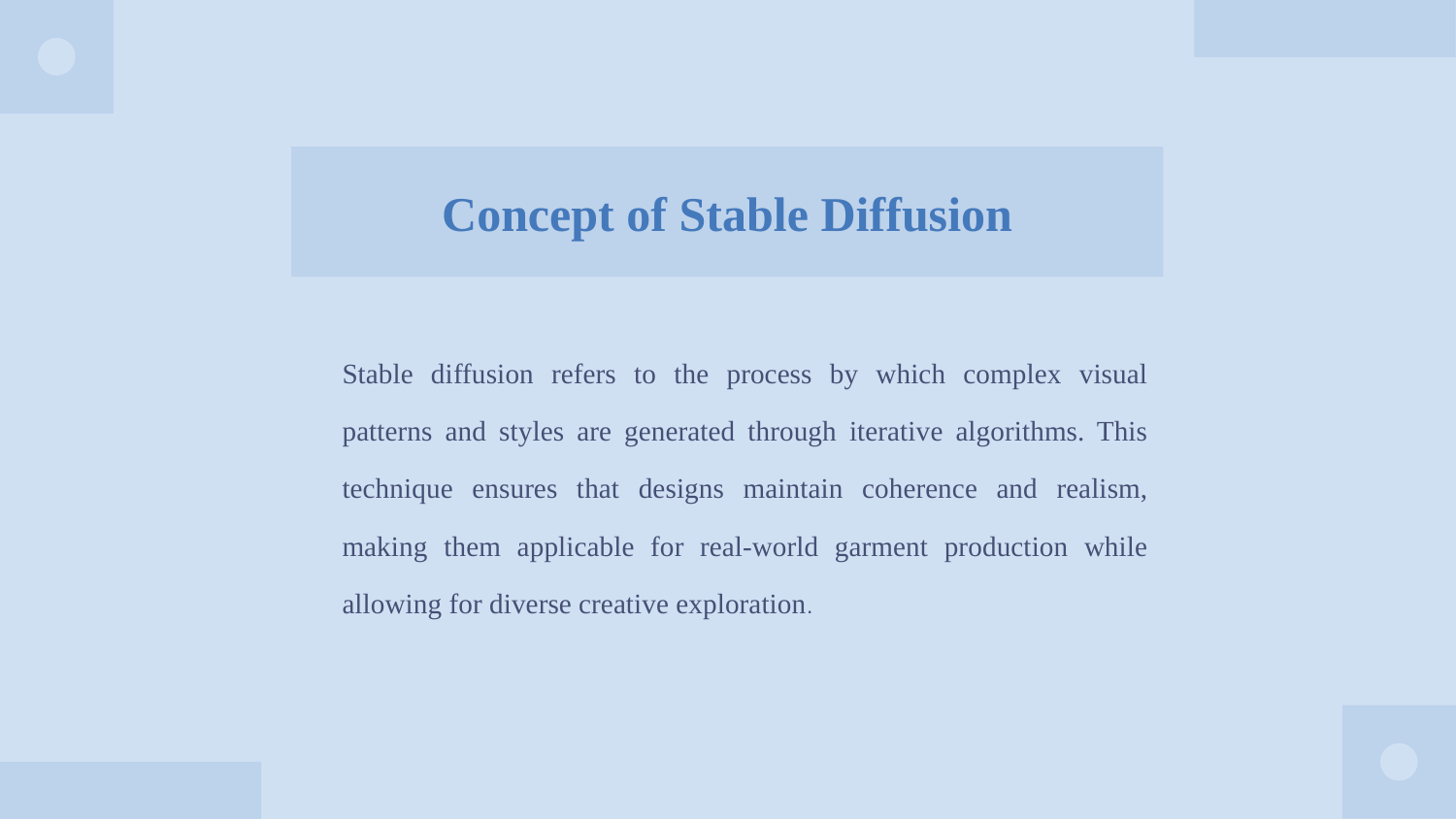

# Concept of Stable Diffusion
Stable diffusion refers to the process by which complex visual patterns and styles are generated through iterative algorithms. This technique ensures that designs maintain coherence and realism, making them applicable for real-world garment production while allowing for diverse creative exploration.